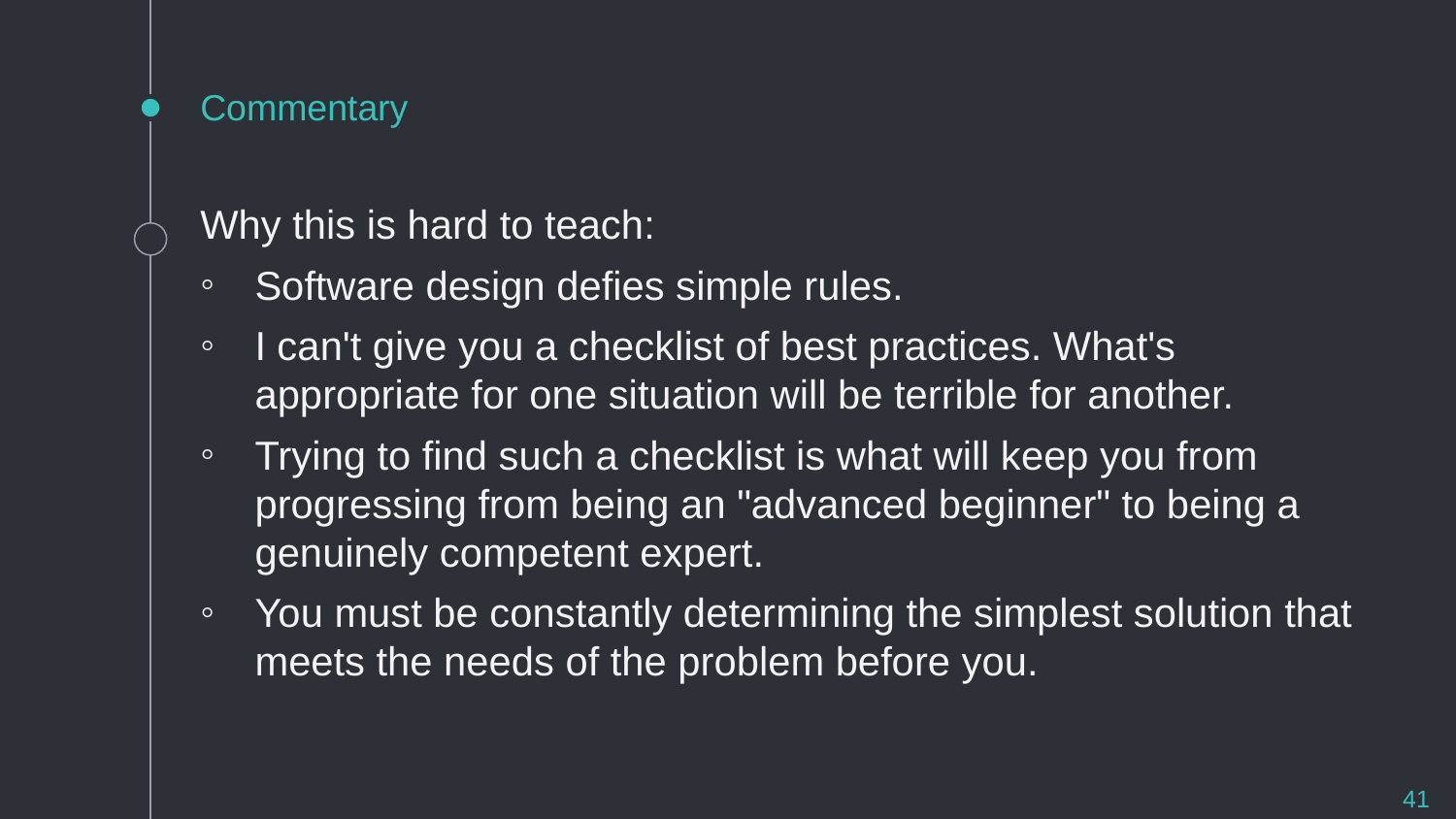

# Commentary
Why this is hard to teach:
Software design defies simple rules.
I can't give you a checklist of best practices. What's appropriate for one situation will be terrible for another.
Trying to find such a checklist is what will keep you from progressing from being an "advanced beginner" to being a genuinely competent expert.
You must be constantly determining the simplest solution that meets the needs of the problem before you.
41